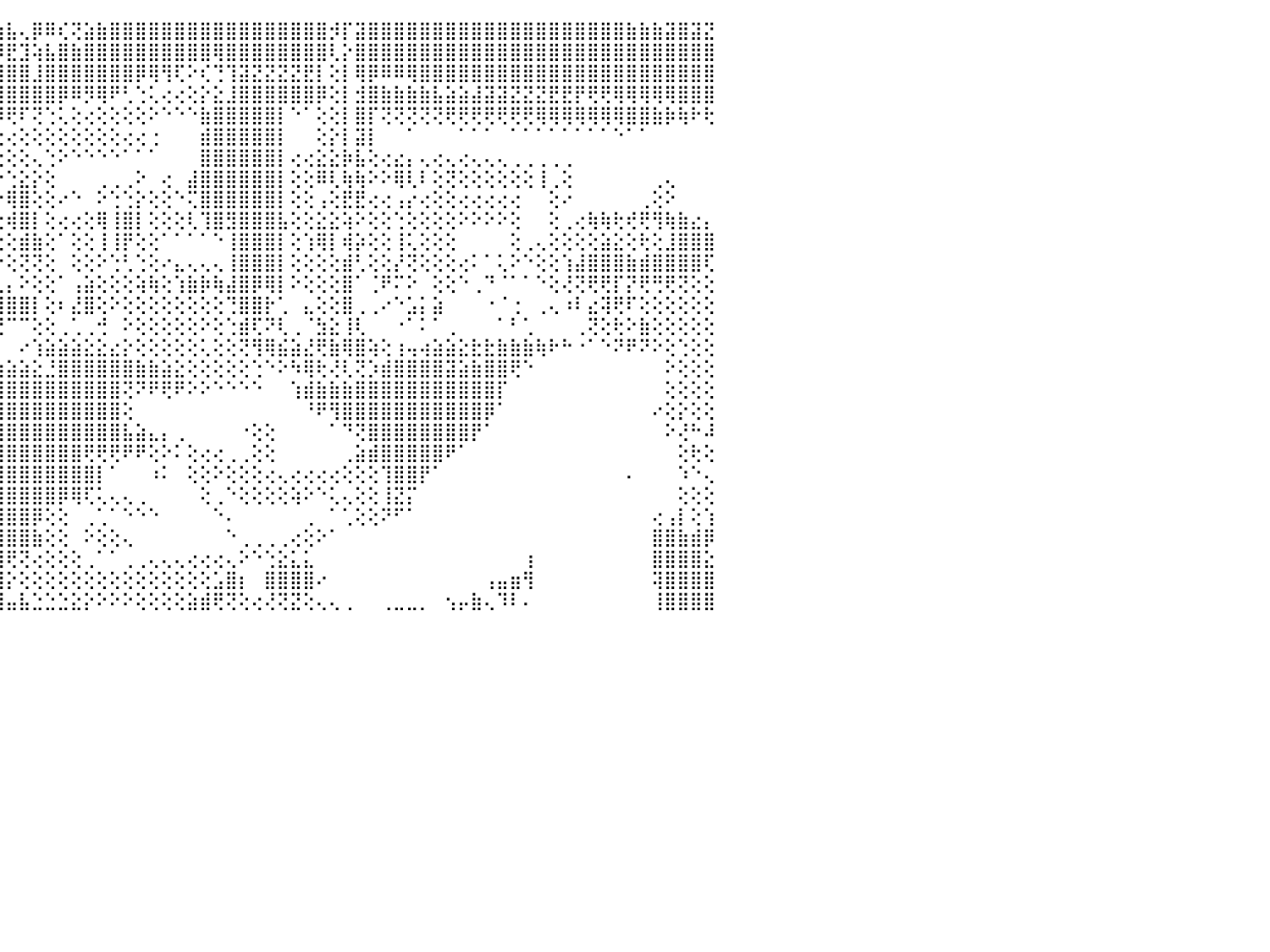

⠀⠀⠀⠀⠀⠀⠁⢹⣿⣿⣿⣿⣿⣿⣿⣿⣿⣿⣿⣿⣿⣿⣿⣿⣿⣿⣿⣿⣿⣿⣿⣿⣿⡿⢿⡕⢁⣇⢔⢕⢕⣟⢏⢹⣷⣧⢄⡿⠿⢎⢝⣵⣷⣿⣿⣿⣿⣿⣿⣿⣿⣿⣿⣿⣿⣿⣿⣿⣿⣿⡺⡏⣽⣿⣿⣿⣿⣿⣿⣿⣿⣿⣿⣿⣿⣿⣿⣿⣿⣿⣿⣿⣿⣷⣷⣷⣽⣿⣽⣝⠀
⠀⠀⠀⠀⠀⠀⠀⢅⢹⣿⣿⣿⣿⣿⣿⣿⣿⣿⣿⣿⣿⣷⣾⣿⣿⣿⣿⣿⣿⣿⡿⢟⢝⣇⢸⣿⢜⣿⢸⡇⢕⢸⣇⡸⡿⣟⣹⢵⣧⣿⣷⣿⣿⣿⣿⣿⣿⣿⣿⣿⣿⢿⣿⣿⣿⣿⣿⣿⣿⣿⢇⡕⣿⣿⣿⣿⣿⣿⣿⣿⣿⣿⣿⣿⣿⣿⣿⣿⣿⣿⣿⣿⣿⣿⣿⣿⣿⣿⣿⣿⠀
⠀⠀⠀⠀⢀⢀⢀⢄⢑⣿⣿⣿⣿⣿⣿⣿⣿⣿⣿⣯⣏⣻⣿⣿⣿⣿⣿⣿⣿⣿⣕⢅⢔⡿⢼⡝⢱⣿⢸⡕⢕⣺⣵⣵⣿⣿⣿⣸⣿⣿⣿⣿⣿⣿⣿⡿⢿⢻⢏⠕⢎⢙⢹⣽⣝⣝⣝⣝⣟⡇⢕⡇⢿⡿⠿⠿⢿⣿⣿⣿⣿⣿⣿⣿⣿⣿⣿⣿⣿⣿⣿⣿⣿⣿⣿⣿⣿⣿⣿⣿⠀
⢀⢄⢕⢕⣱⣾⣿⣿⣿⣿⣿⣿⣿⣿⣿⣿⣿⣿⣿⣿⣿⣿⣿⣿⣿⣿⣿⣿⣿⣿⣿⢕⢗⣷⢸⡼⢵⣏⣵⣶⣿⣿⣿⣿⣿⣿⣿⣿⣿⡿⠿⡻⢿⠟⢃⢑⢅⢔⢔⢕⡕⣕⣸⣿⣿⣿⣿⣿⣿⡿⢕⡇⣺⣿⣷⣷⣷⣷⣧⣵⣵⣼⣽⣽⣝⣝⣝⣟⣟⡟⢟⢟⢿⢿⢿⢿⢿⣿⣿⣿⠀
⠕⢕⢕⢕⢜⢛⢝⢕⢕⢜⢿⣿⣿⣿⣿⣿⣿⣿⣿⣿⣿⣿⣿⣿⣿⣿⣿⣿⣿⣿⣿⡸⢗⣫⡵⢿⣏⣱⣿⣿⣿⣿⣿⣿⡿⢟⠏⢝⢑⢅⢕⢔⢕⢕⢕⢕⠕⠑⠑⠑⣷⣿⣿⣿⣿⣿⡇⠑⠁⢕⢕⡇⣿⡏⢝⢝⢝⢝⢝⢟⢟⢟⢟⢟⢟⢟⢿⢿⢿⢿⢿⢿⢿⣿⣿⣷⡷⢷⠗⢗⠀
⢔⢔⢕⣕⣕⣱⣵⣕⡅⡹⢹⢹⣿⣿⣿⣿⣿⣿⣿⣿⣿⣿⣟⣿⡿⡿⢏⢕⢝⣿⣷⣾⣿⣿⡫⣿⣾⡴⢿⢟⠟⢟⢃⢅⢕⢔⢕⢕⢕⢕⢕⢕⢕⢕⢔⢔⢐⠀⠀⠀⣾⣿⣿⣿⣿⣿⡇⠀⠀⢕⡕⡇⣽⡇⠀⠀⠁⠀⠀⠀⠁⠁⠁⠀⠁⠁⠁⠁⠁⠁⠁⠁⠑⠁⠁⠀⠀⠀⠀⠀⠀
⢕⢕⢕⢿⢿⣿⣿⣿⣿⣧⢺⣿⣿⣿⣿⣿⣿⣟⣟⣟⣿⣷⢕⢕⢕⢕⢕⢕⢕⣿⣿⣿⡿⢟⠎⢙⢕⢅⢕⢕⢕⢕⢑⢕⢕⢕⢕⢄⢑⠕⠑⠑⠑⠑⠁⠁⠁⠀⠀⠀⣿⣿⣿⣿⣿⣿⡇⢔⢔⣕⣕⡷⣧⢕⢔⣔⡄⢄⢔⢄⢔⢄⢄⢄⢀⢀⢀⢀⢀⠀⠀⠀⠀⠀⠀⠀⠀⠀⠀⠀⠀
⢕⢕⢕⢕⢕⢕⢕⢝⢿⡏⢜⢏⢝⢝⢍⢟⢟⢻⣿⣿⡿⢟⢕⢕⢕⢕⢕⢅⢕⢘⢝⢕⢔⢕⢕⢕⢁⠁⠀⠑⠑⠑⠁⠁⡕⢑⣕⡕⢕⠀⠀⠀⢀⢀⢀⠕⠀⢔⠀⣼⣿⣿⣿⣿⣿⣿⡇⢕⢕⠿⢇⢷⢷⠕⠕⢿⢇⠇⢕⢝⢕⢕⢕⢕⢕⢕⢸⢀⢕⠀⠀⠀⠀⠀⠀⢀⢄⠀⠀⠀⠀
⢕⢕⢕⢕⢕⢕⢕⢕⢕⢿⢷⢇⢕⢕⢕⢕⢕⢕⢔⢕⢝⢿⢇⡕⢀⢄⢄⠐⢑⢕⢅⢁⢕⢅⢅⢕⢕⢕⠀⠀⢀⢄⢠⢄⡕⢿⣿⢕⢕⠔⠑⠀⠕⢑⢑⡕⢕⢕⠑⢍⣿⣿⣿⣿⣿⣿⡇⢕⢕⢠⢕⣟⣟⢔⢔⢠⡔⢔⢕⢕⢔⢔⢔⢔⢔⠀⠀⢕⠔⠀⠀⠀⠀⠀⢀⢕⠕⠀⠀⠀⠀
⢕⢕⢕⢕⢕⢕⢕⢕⢕⢕⢵⡇⢕⢕⢕⢕⢕⢕⢕⢕⢕⣿⣻⣏⣏⣝⣕⢕⢔⢕⢕⢕⣕⡕⢕⢕⢕⢕⢕⢑⢑⢕⢜⠁⢕⢾⣿⡇⢕⢔⢔⢕⢿⢸⣿⡇⢕⢕⢕⢇⢹⣿⣻⣿⣿⣿⣧⢕⢕⣕⣕⢵⠕⢕⢕⢑⢕⢕⢕⢕⠕⠕⠕⠕⢕⠀⠀⢕⢀⢔⢷⢷⢗⢞⢟⢻⢷⣷⣔⡄⠀
⢕⢕⢕⢕⢕⢕⢕⢕⢕⢕⢕⢕⢕⢜⢟⢟⢻⢟⢟⢟⢟⢿⢿⢿⢿⢟⢟⢕⢕⢕⢕⣕⣟⣇⣕⢕⢕⢕⢕⢕⢕⢕⢕⠀⢕⢕⣾⣷⢕⠁⢕⢕⢸⢸⡟⢕⢕⠁⠁⠁⠁⠑⢸⣿⣿⣿⡇⢕⢱⢿⡇⢾⡵⢕⢕⢸⢅⢕⢕⢕⠀⠀⠀⠀⢕⢀⢄⢕⢕⢕⢕⣵⣕⢕⢗⢕⣸⣿⣿⣿⠀
⢕⢕⢕⢕⢕⡕⡕⢕⢕⢱⡵⢕⣱⣷⢷⣥⣵⣕⣑⣕⣗⡿⢻⢛⠛⠓⠜⡅⢕⢟⡏⢅⢉⢉⡹⢗⢗⢗⢳⡗⢓⠓⠓⠒⠓⢕⢝⢝⢕⠀⢕⢕⠕⢑⢃⢑⢕⠔⣄⢄⢄⢄⢸⣿⣿⣿⡇⢕⢕⢕⢕⣾⢃⢕⢕⡜⢝⢕⢕⢕⢔⠅⠁⢅⠕⠑⢕⢕⢱⣼⣿⣿⣿⣷⣾⣿⣿⣿⣿⢏⠀
⢕⢕⢕⢜⣾⡝⣱⣷⣼⣵⣅⢘⠝⠕⠑⢵⢾⡟⢝⠟⢕⠍⠉⠁⠰⢴⢾⠕⠗⠑⠃⢁⣴⣎⣵⣵⣵⣵⣟⣜⢵⢕⣤⣄⣄⡄⠕⢕⢕⠁⢠⣵⢕⢕⢕⢵⢷⢕⢱⣷⡷⢷⣼⣿⡿⢿⡇⠕⢕⢕⢕⣿⠁⢈⠟⠍⠕⠀⢕⢕⠑⢀⠙⠈⠁⠁⠑⢕⢜⢝⢟⢟⡏⡝⢟⢛⢟⢝⢕⢕⠀
⠕⠑⢑⢕⣿⣿⣿⣿⣿⣿⣿⣿⣿⣷⣶⣧⣥⣄⣕⢀⠁⠀⠀⠁⠁⠁⢕⢔⢜⢔⢢⠘⢻⣿⣿⡿⠟⣿⣿⣿⣿⣿⣿⣿⣿⣿⣿⡇⢕⠆⣜⣿⢕⠕⢕⢕⢕⢕⢕⢕⢕⢕⢙⣿⣿⡗⢁⠀⣄⢕⢕⣿⢀⢀⠔⠑⣡⡅⣵⠀⠀⠀⠐⠈⢐⠀⢀⢄⠰⠇⣔⢽⢟⠏⢕⢕⢕⢕⢕⢕⠀
⠀⠐⢐⠕⢸⣿⣿⡿⣿⡿⣽⣿⣿⣟⣫⢫⢏⢝⡝⢝⢓⢇⢔⢠⢶⣇⣀⡀⢑⠀⠀⠀⠁⢙⠙⠑⠀⠘⠉⢉⠙⠙⢙⢙⢙⠉⠉⢕⢕⢀⢁⢀⢚⠀⠕⢕⢕⢕⢕⢕⠕⢕⢑⣾⢏⠝⢇⢀⠈⣳⣕⢸⢇⠀⠀⠐⠁⠅⠁⢀⠀⠀⠀⠁⠃⢁⠀⠀⠀⢀⢝⢕⢗⠕⣷⢕⢕⢕⢕⢕⠀
⡄⠀⠀⣄⣼⠛⢉⢟⡏⢥⢏⡗⢹⡟⢿⣿⣧⣕⡕⢕⢕⢕⢕⢕⢇⢝⢘⢹⢍⢑⢊⢇⢰⢄⠄⢁⠀⠀⠀⠀⠀⠀⠀⠐⠀⠀⠔⢱⣵⣵⣵⣕⣕⣔⡕⢕⢕⢕⢕⢕⢅⢕⢕⢝⢻⢿⣮⣵⣜⢟⣷⢿⣿⢵⢕⢰⢤⢴⣵⣵⣕⣗⣗⣷⣷⣷⢷⠗⠓⠐⠁⠑⠝⠟⠝⠕⢕⢑⢕⢕⠀
⢷⢄⢄⢑⣟⡗⢗⢄⢔⡞⠃⣘⠴⣿⣶⣿⡹⣿⢯⣷⣧⣕⣵⣵⣵⣵⣵⣵⣶⣶⣷⣶⣷⣷⣶⣵⣵⣑⣱⣕⣵⣵⣕⣑⣵⣵⣵⣕⣘⣿⣿⣿⣿⣿⣿⣷⣷⣵⣕⢕⢕⢕⢕⢕⢑⠑⠕⠳⢿⢗⢜⢇⢝⡱⣾⣿⣿⣿⣿⣽⣵⣷⣿⣿⢟⠑⠀⠀⠀⠀⠀⠀⠀⠀⠀⠀⠕⢕⢕⢕⠀
⠀⠀⢕⢕⢗⢗⢺⢿⣿⣿⣤⣷⣾⣿⣿⣿⣿⣿⣿⣿⣿⣿⣿⣿⣿⣿⣿⣿⣿⣿⣿⣿⣿⣿⣿⣿⣿⣿⣿⣿⣿⣿⣿⣿⣿⣿⣿⣿⣿⣿⣿⣿⣿⣿⢝⠝⠟⢟⠟⠕⠕⠑⠑⠑⠑⠀⠀⢱⣾⣷⣷⣷⣿⣿⣿⣿⣿⣿⣿⣿⣿⣿⣿⡏⠀⠀⠀⠀⠀⠀⠀⠀⠀⠀⠀⠀⢕⢕⢕⢕⠀
⠀⠀⢕⢕⢕⠕⢕⣼⣿⣿⣿⣿⣿⣿⣿⣿⣿⣿⣿⣿⣿⣿⣿⣿⣿⣿⣿⣿⣿⣿⣿⣿⣿⣿⣴⣵⣵⣼⣵⣵⣷⣶⣿⣿⣿⣿⣿⣿⣿⣿⣿⣿⣿⣿⢕⠀⠀⠀⠀⠀⠀⠀⠀⠀⠀⠀⠀⠀⠘⠟⢻⣿⣿⣿⣿⣿⣿⣿⣿⣿⣿⣿⡿⠁⠀⠀⠀⠀⠀⠀⠀⠀⠀⠀⠀⠔⢕⡕⢕⢕⠀
⠀⠀⠁⢡⣷⣿⣿⣿⣿⣿⣿⣿⣿⣿⣿⣿⣿⣿⣿⣿⣿⣿⣿⣿⣿⣿⣿⣿⣿⣿⣿⣿⣿⣿⣿⣿⣿⣿⣿⣿⣿⣿⣿⣿⣿⣿⣿⣿⣿⣿⣿⣿⣿⣿⣧⣵⣄⡄⢀⠀⠀⠀⠀⠐⢕⢕⠀⠀⠀⠀⠁⠙⢝⣿⣿⣿⣿⣿⣿⣿⣿⡟⠁⠀⠀⠀⠀⠀⠀⠀⠀⠀⠀⠀⠀⠀⠕⢜⠓⠼⠀
⠀⠀⠀⢕⢻⣿⣿⣿⣿⣿⣿⣿⣿⣿⣿⣿⣿⣿⣿⣿⣿⣿⣿⣿⣿⣿⣿⣿⣿⣿⣿⣿⣿⣿⣿⣿⣿⣿⣿⣿⣿⣿⣿⣿⣿⣿⣿⣿⣿⣿⣿⢟⢟⢟⠟⠟⢕⠕⠅⢕⢔⢔⢀⢀⢕⢕⠀⠀⠀⠀⠀⢀⣵⣾⣿⣿⣿⣿⣿⠟⠁⠀⠀⠀⠀⠀⠀⠀⠀⠀⠀⠀⠀⠀⠀⠀⠀⢕⢗⢕⠀
⠀⠀⠀⠁⢜⣿⣿⣿⣿⣿⣿⣿⣿⣿⣿⣿⣿⣿⣿⣿⣿⣿⣿⣿⣿⣿⣿⣿⣿⣿⣿⣿⣿⣿⣿⣿⣿⣿⣿⣿⣿⣿⣿⣿⣿⣿⣿⣿⣿⣿⣿⣿⡇⠁⠀⠀⠰⠅⠀⢕⢕⠕⢕⢕⢕⢔⢄⢔⢔⢔⢔⢕⢕⢕⢹⣿⣿⡟⠁⠀⠀⠀⠀⠀⠀⠀⠀⠀⠀⠀⠀⠀⠀⠄⠀⠀⠀⠱⠑⢄⠀
⠀⠀⠀⠀⠁⢹⣿⣿⣿⣿⣿⣿⣿⣿⣿⣿⣿⣿⣿⣿⣿⣿⣿⣿⣿⣿⣿⣿⣿⣿⣿⣿⣿⣿⣿⣿⣿⣿⣿⣿⣿⣿⣿⣿⣿⣿⣿⣿⣿⡿⢿⢏⢅⢄⢄⢀⠀⠀⠀⠀⢕⢀⠑⢕⢕⢕⢕⢵⠕⠑⢅⢄⢕⢕⢸⣝⡍⠀⠀⠀⠀⠀⠀⠀⠀⠀⠀⠀⠀⠀⠀⠀⠀⠀⠀⠀⠀⢕⢕⢕⠀
⠀⠀⠀⠀⢀⠜⣿⣿⣿⣿⣿⣿⣿⣿⣿⣿⣿⣿⣿⣿⣿⣿⣿⣿⣿⣿⣿⣿⣿⣿⣿⣿⣿⣿⣿⣿⣿⣿⣿⣿⣿⣿⣿⣿⣿⣿⣿⡿⢕⢕⠀⢀⢁⠁⠑⠑⠑⠀⠀⠀⠀⠑⠄⠀⠀⠀⠀⠀⢀⠀⠁⢁⢕⢕⠝⠋⠁⠀⠀⠀⠀⠀⠀⠀⠀⠀⠀⠀⠀⠀⠀⠀⠀⠀⠀⢔⢠⡇⢕⢱⠀
⠀⠀⠀⠐⢕⢄⢿⣿⣿⣿⣿⣿⣿⣿⣿⣿⣿⣿⣿⣿⣿⣿⣿⣿⣿⣿⣿⣿⣿⣿⣿⣿⣿⣿⣿⣿⣿⣿⣿⣿⣿⣿⣿⣿⣿⣿⣿⣷⢕⢕⠀⠕⢕⢕⢄⠀⠀⠀⠀⠀⠀⠀⠑⢀⢀⢀⢀⢔⢕⠕⠁⠀⠀⠀⠀⠀⠀⠀⠀⠀⠀⠀⠀⠀⠀⠀⠀⠀⠀⠀⠀⠀⠀⠀⠀⣿⣿⣷⣾⡿⠀
⠀⠀⢄⢕⢕⢄⢸⣿⣿⣿⣿⣿⣿⣿⣿⣿⣿⣿⣿⣿⣿⣿⣿⣿⣿⣿⣿⣿⣿⣿⣿⣿⣿⣿⣿⣿⣿⣿⣿⣿⣿⣿⣿⣿⣿⢟⢝⢔⢕⢕⢕⢀⠁⠁⢀⢀⢄⢄⢄⢔⢔⢔⢄⠕⠑⢑⣕⣅⣅⠀⠀⠀⠀⠀⠀⠀⠀⠀⠀⠀⠀⠀⠀⠀⠀⢰⠀⠀⠀⠀⠀⠀⠀⠀⠀⣿⣿⣿⣿⣕⠀
⠀⠀⠀⠑⠁⠁⠁⣿⣿⣿⣿⣿⣿⣿⣿⣿⣿⣿⣿⣿⣿⣿⣿⣿⣿⣿⣿⣿⣿⣿⣿⣿⣿⣿⣿⣿⣿⣿⣿⣿⣿⣿⣿⣿⣿⡕⢕⢕⢕⢕⢕⢕⢕⢕⢕⢕⢕⢕⢕⢕⢕⣡⣿⡆⠀⣿⣿⣿⣿⠔⠀⠀⠀⠀⠀⠀⠀⠀⠀⠀⠀⠀⢠⣤⣶⢻⠀⠀⠀⠀⠀⠀⠀⠀⠀⢽⣿⣿⣿⣿⠀
⠀⠀⠀⠀⢀⠀⢢⢸⣿⣿⣿⣿⣿⣿⣿⣿⣿⣿⣿⣿⣿⣿⣿⣿⣿⣿⣿⣿⣿⣿⣿⣿⣿⣿⣿⣿⣿⣿⣿⣿⣿⣿⣿⣿⣿⣤⣧⣑⣑⣑⣕⡕⠕⠕⠕⢕⢕⢕⢕⣵⣾⢟⢝⢕⢔⢜⢝⣝⢕⢄⢄⢀⠀⠀⢀⣀⣀⡀⠀⢢⡤⣷⢄⠹⠇⠄⠀⠀⠀⠀⠀⠀⠀⠀⠀⢸⣿⣿⣿⣿⠀
⠀⠀⠀⠀⠀⠀⠀⠀⠀⠀⠀⠀⠀⠀⠀⠀⠀⠀⠀⠀⠀⠀⠀⠀⠀⠀⠀⠀⠀⠀⠀⠀⠀⠀⠀⠀⠀⠀⠀⠀⠀⠀⠀⠀⠀⠀⠀⠀⠀⠀⠀⠀⠀⠀⠀⠀⠀⠀⠀⠀⠀⠀⠀⠀⠀⠀⠀⠀⠀⠀⠀⠀⠀⠀⠀⠀⠀⠀⠀⠀⠀⠀⠀⠀⠀⠀⠀⠀⠀⠀⠀⠀⠀⠀⠀⠀⠀⠀⠀⠀⠀